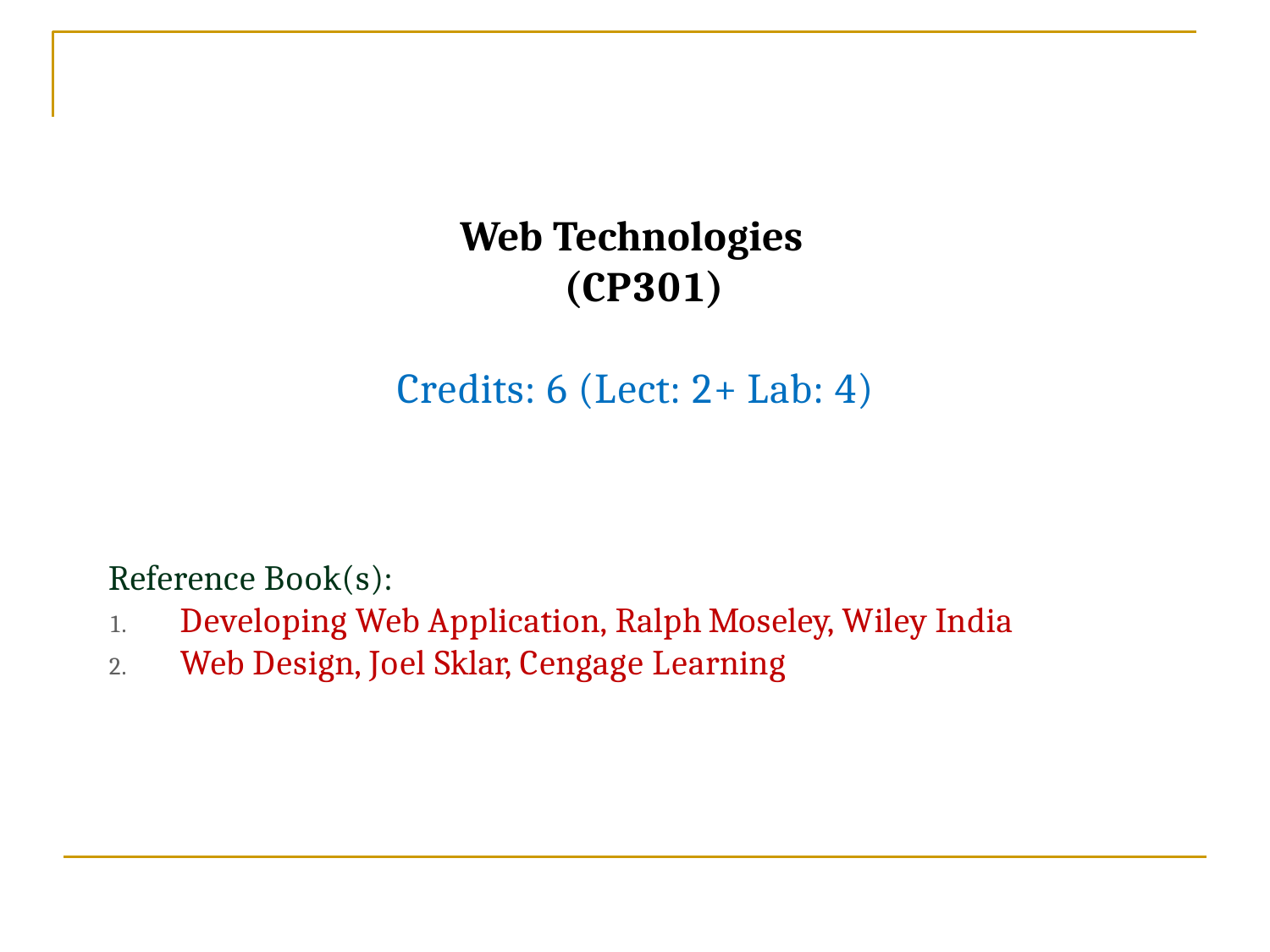

# Web Technologies  (CP301)
Credits: 6 (Lect: 2+ Lab: 4)
Reference Book(s):
Developing Web Application, Ralph Moseley, Wiley India
Web Design, Joel Sklar, Cengage Learning